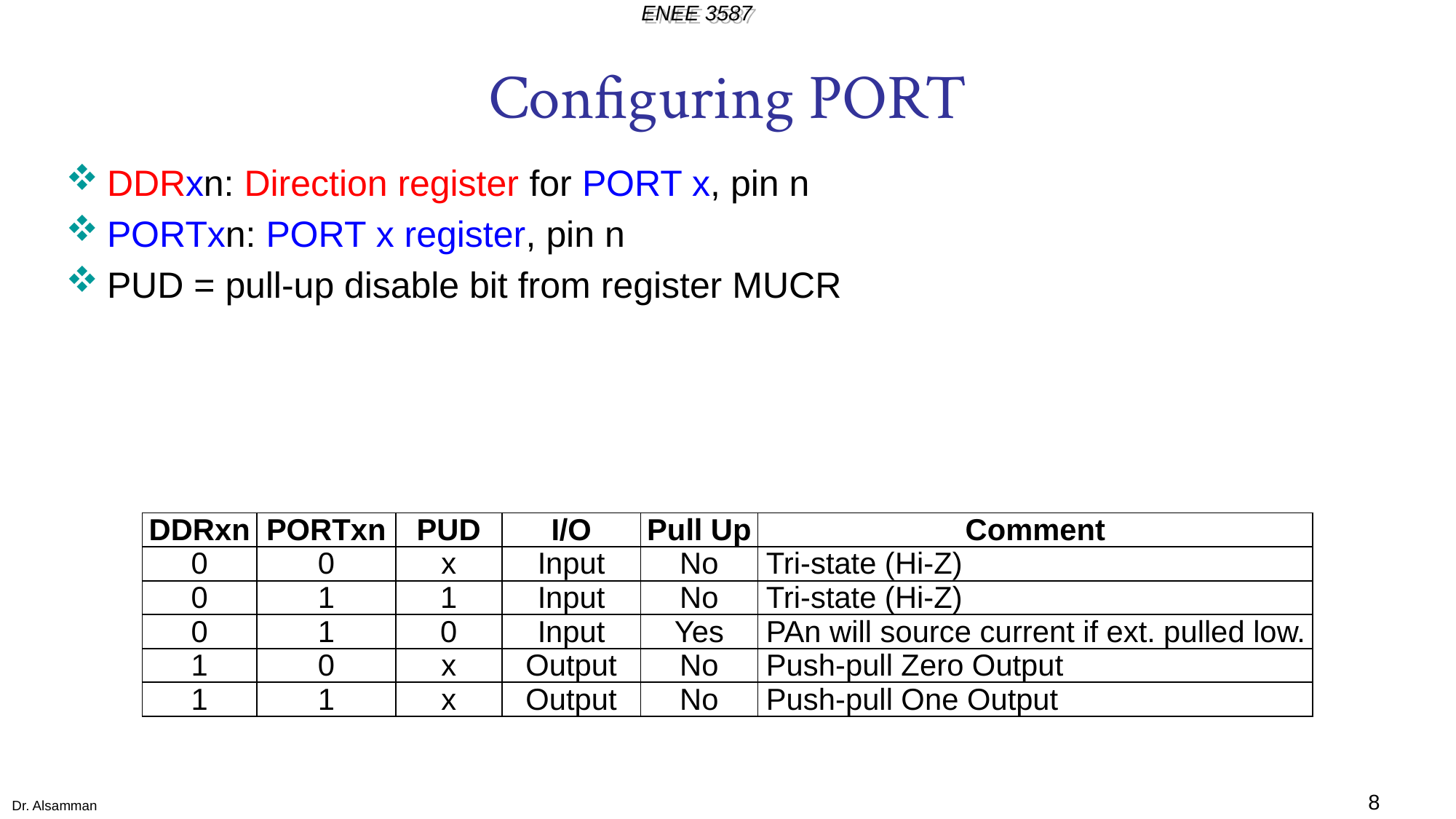

# Configuring PORT
DDRxn: Direction register for PORT x, pin n
PORTxn: PORT x register, pin n
PUD = pull-up disable bit from register MUCR
| DDRxn | PORTxn | PUD | I/O | Pull Up | Comment |
| --- | --- | --- | --- | --- | --- |
| 0 | 0 | x | Input | No | Tri-state (Hi-Z) |
| 0 | 1 | 1 | Input | No | Tri-state (Hi-Z) |
| 0 | 1 | 0 | Input | Yes | PAn will source current if ext. pulled low. |
| 1 | 0 | x | Output | No | Push-pull Zero Output |
| 1 | 1 | x | Output | No | Push-pull One Output |